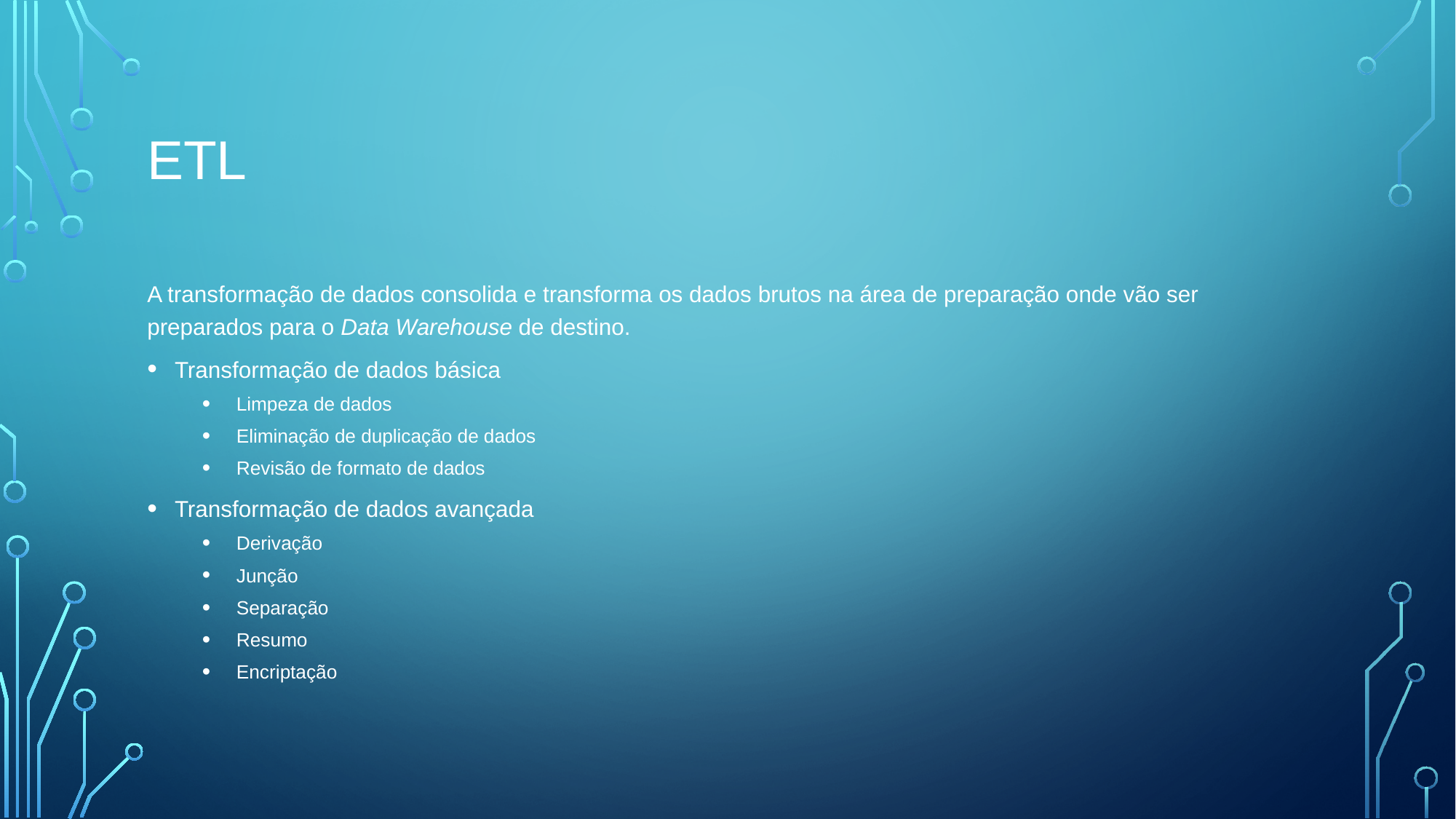

# etl
A transformação de dados consolida e transforma os dados brutos na área de preparação onde vão ser preparados para o Data Warehouse de destino.
Transformação de dados básica
Limpeza de dados
Eliminação de duplicação de dados
Revisão de formato de dados
Transformação de dados avançada
Derivação
Junção
Separação
Resumo
Encriptação